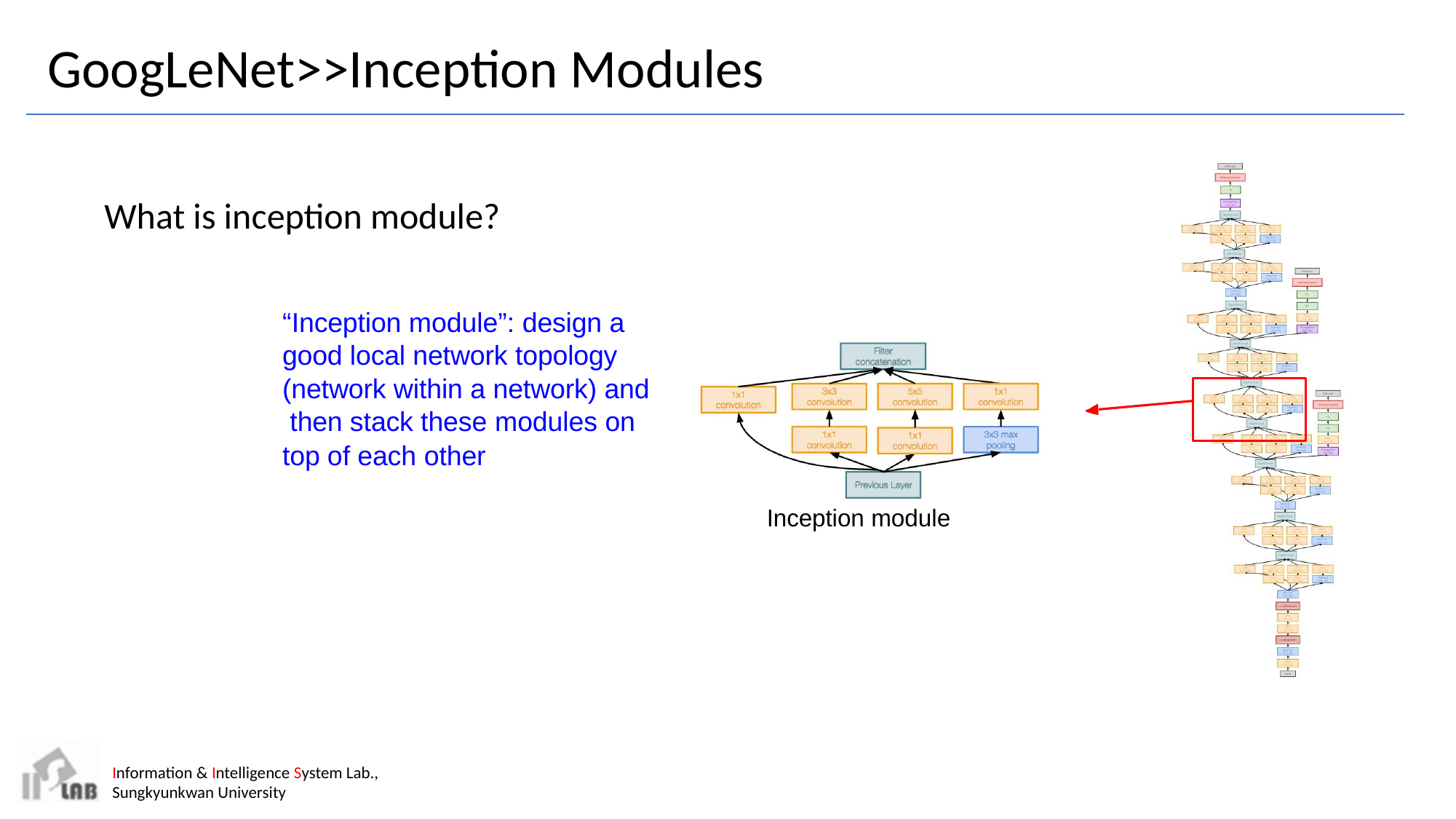

# GoogLeNet>>Inception Modules

What is inception module?
“Inception module”: design a  good local network topology
(network within a network) and  then stack these modules on
top of each other

Inception module